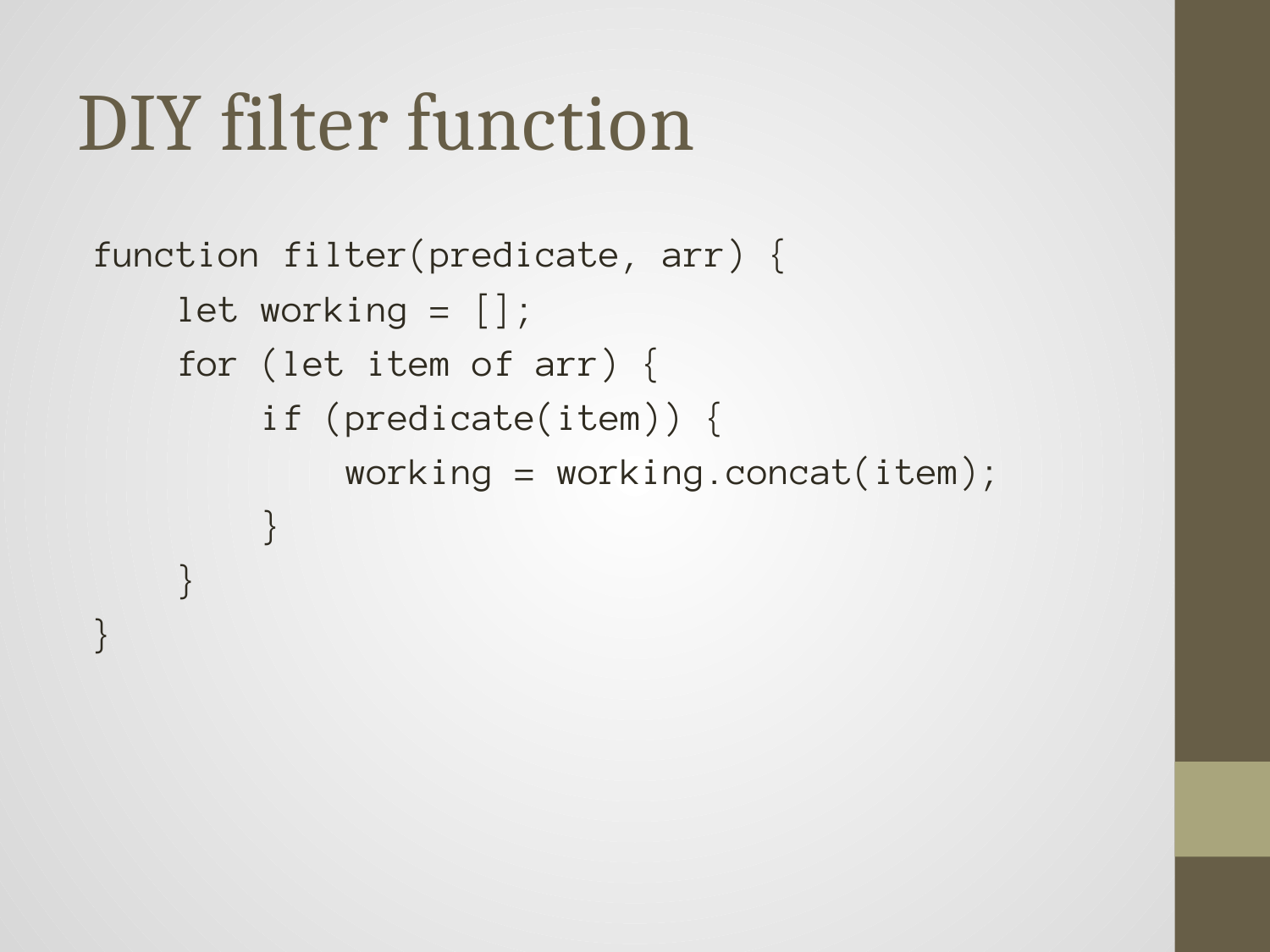

# DIY filter function
function filter(predicate, arr) {
    let working = [];
    for (let item of arr) {
        if (predicate(item)) {
            working = working.concat(item);
        }
    }
}